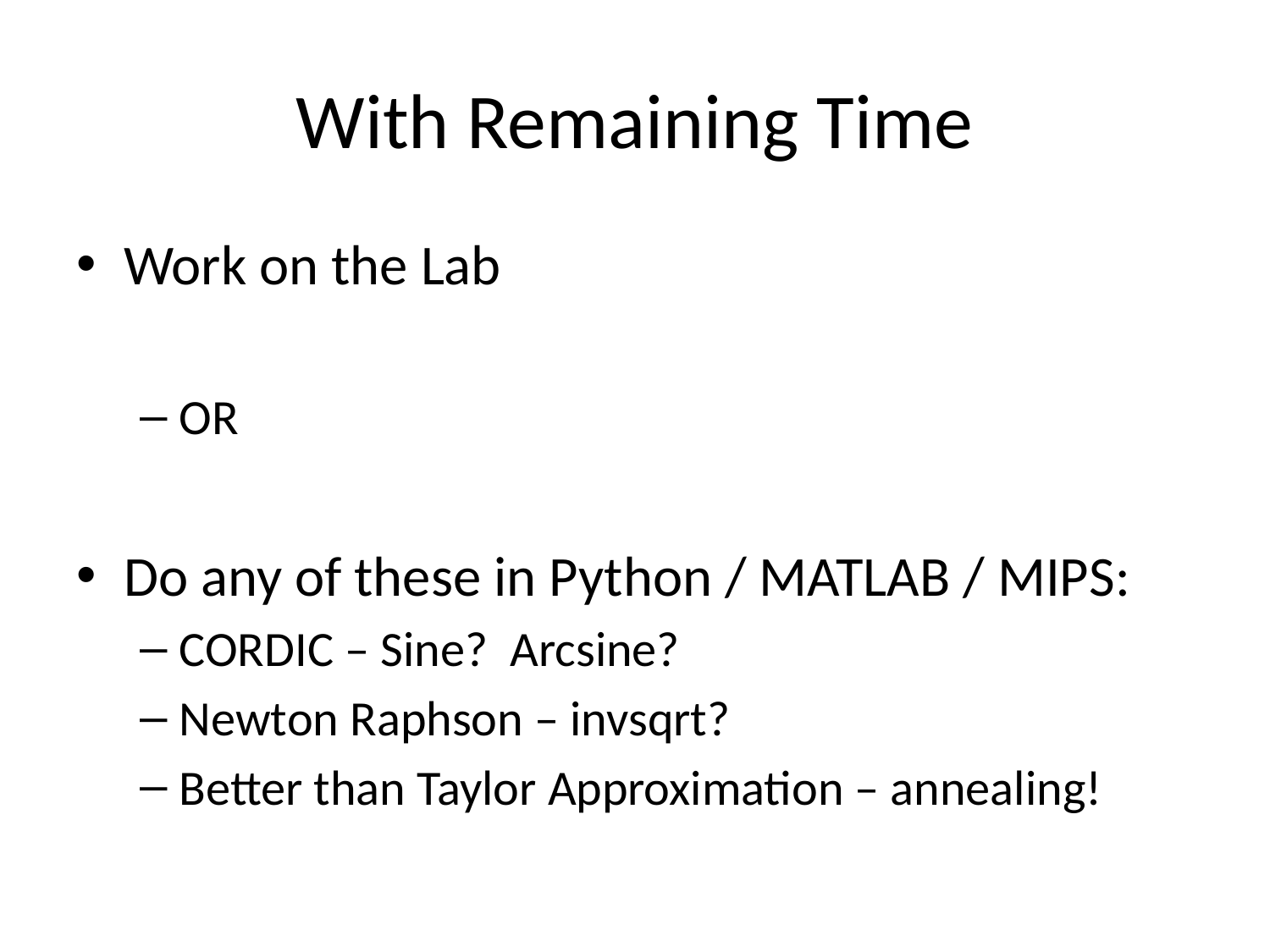

# With Remaining Time
Work on the Lab

OR

Do any of these in Python / MATLAB / MIPS:
CORDIC – Sine?  Arcsine?
Newton Raphson – invsqrt?
Better than Taylor Approximation – annealing!